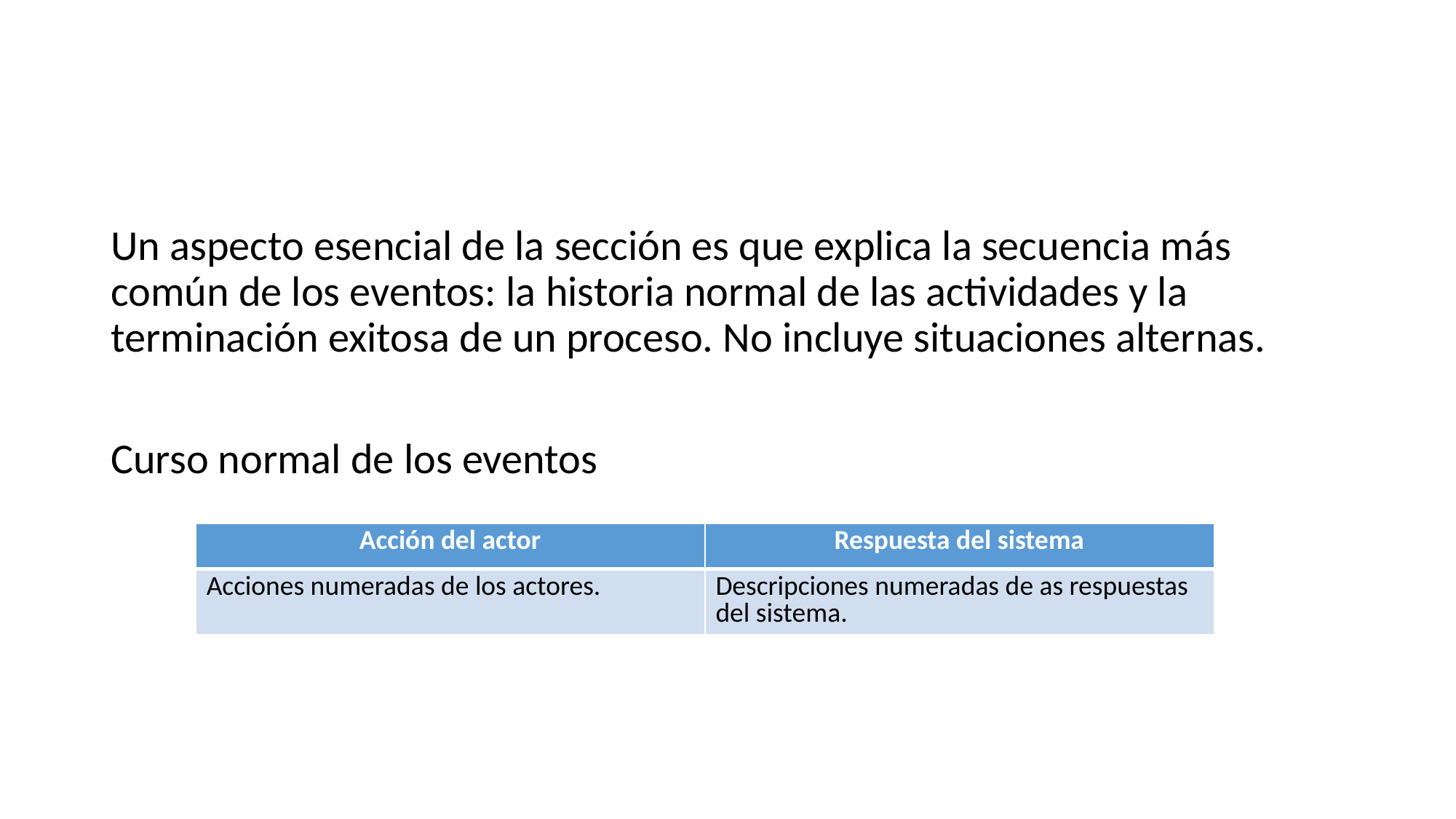

#
Un aspecto esencial de la sección es que explica la secuencia más común de los eventos: la historia normal de las actividades y la terminación exitosa de un proceso. No incluye situaciones alternas.

Curso normal de los eventos

| Acción del actor | Respuesta del sistema |
| --- | --- |
| Acciones numeradas de los actores. | Descripciones numeradas de as respuestas del sistema. |